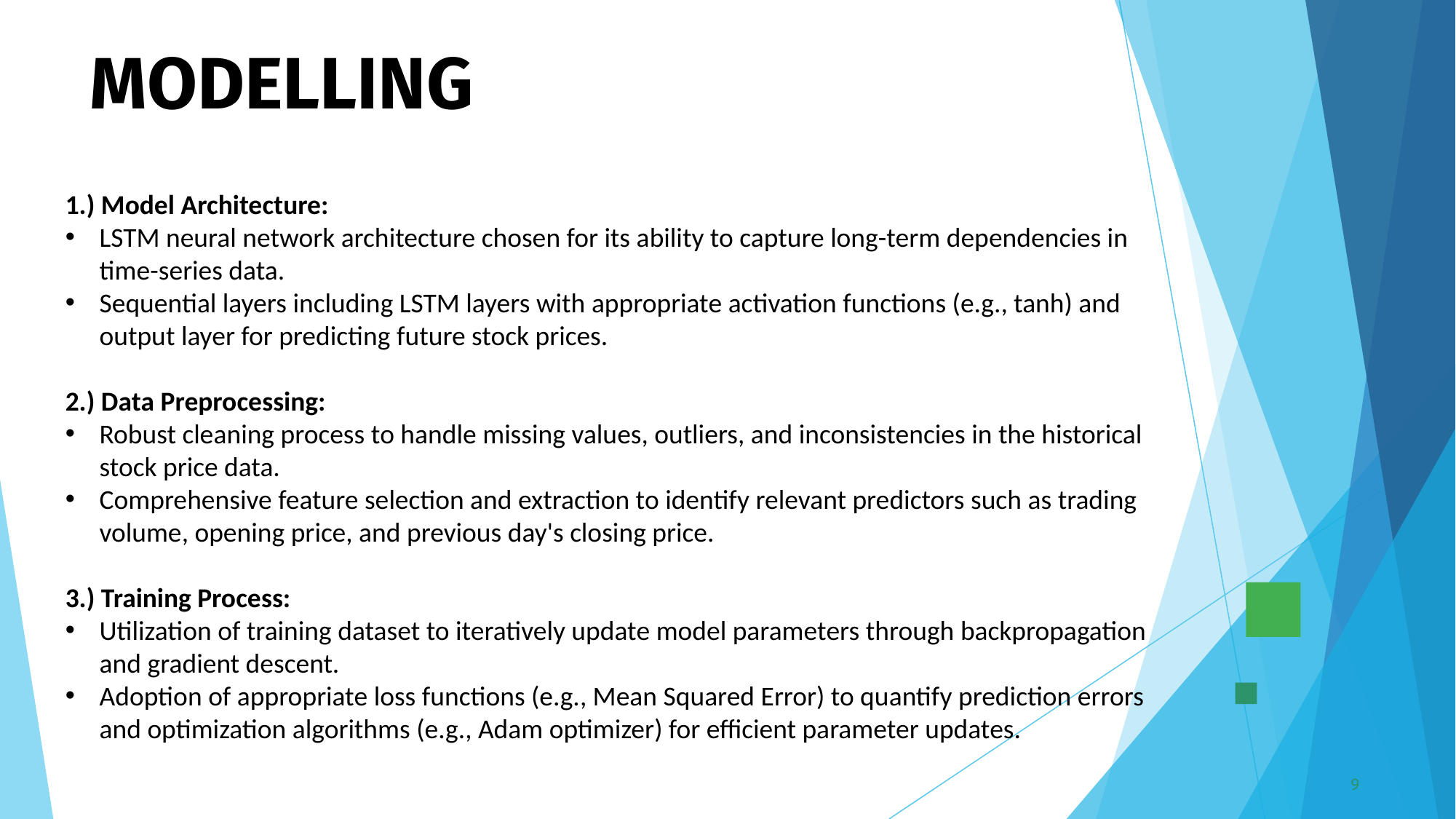

MODELLING
1.) Model Architecture:
LSTM neural network architecture chosen for its ability to capture long-term dependencies in time-series data.
Sequential layers including LSTM layers with appropriate activation functions (e.g., tanh) and output layer for predicting future stock prices.

2.) Data Preprocessing:
Robust cleaning process to handle missing values, outliers, and inconsistencies in the historical stock price data.
Comprehensive feature selection and extraction to identify relevant predictors such as trading volume, opening price, and previous day's closing price.

3.) Training Process:
Utilization of training dataset to iteratively update model parameters through backpropagation and gradient descent.
Adoption of appropriate loss functions (e.g., Mean Squared Error) to quantify prediction errors and optimization algorithms (e.g., Adam optimizer) for efficient parameter updates.

9